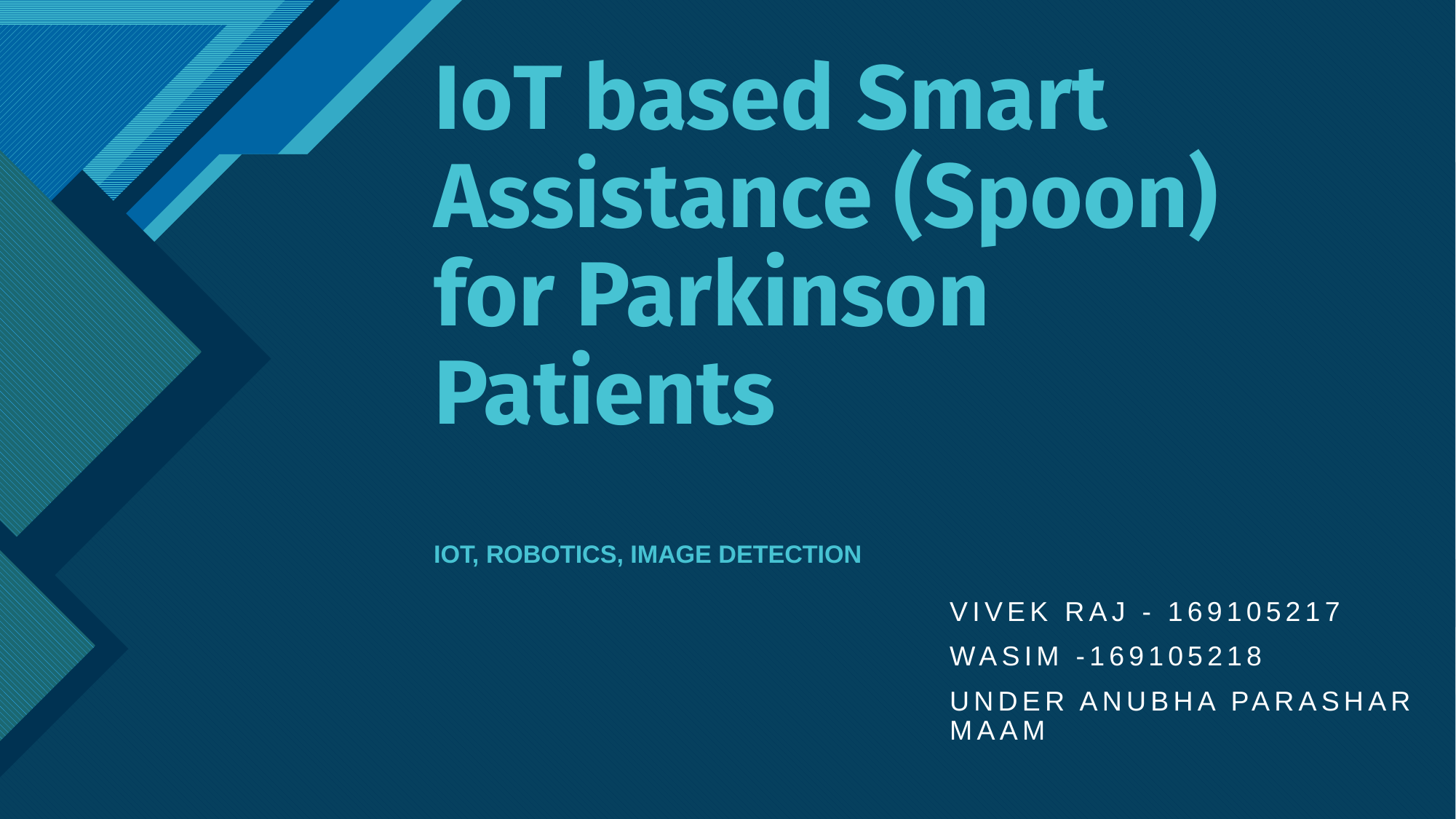

# IoT based Smart Assistance (Spoon) for Parkinson Patients IOT, ROBOTICS, IMAGE DETECTION
VIVEK RAJ - 169105217
WASIM -169105218
UNDER ANUBHA PARASHAR MAAM